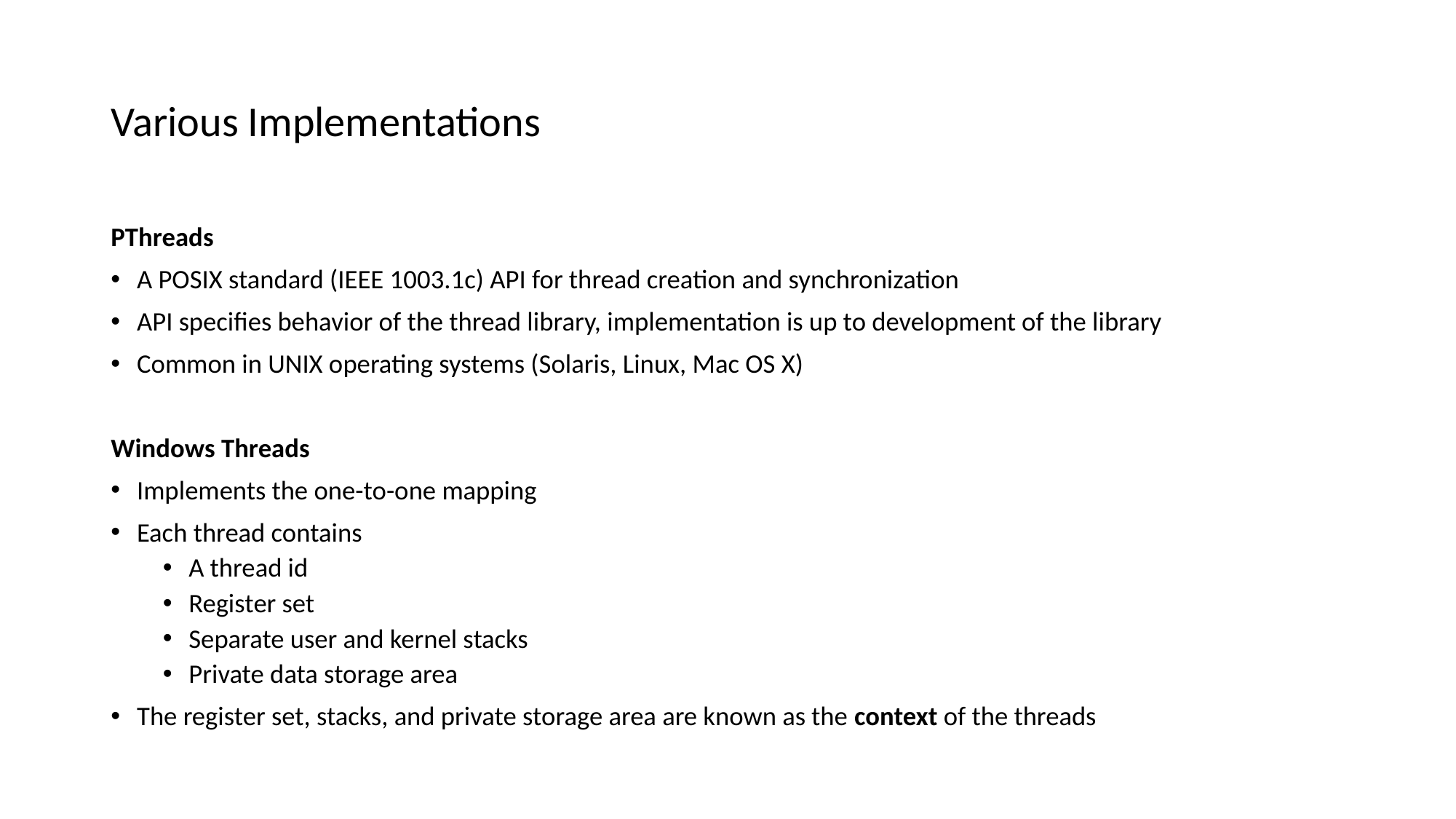

# Various Implementations
PThreads
A POSIX standard (IEEE 1003.1c) API for thread creation and synchronization
API specifies behavior of the thread library, implementation is up to development of the library
Common in UNIX operating systems (Solaris, Linux, Mac OS X)

Windows Threads
Implements the one-to-one mapping
Each thread contains
A thread id
Register set
Separate user and kernel stacks
Private data storage area
The register set, stacks, and private storage area are known as the context of the threads